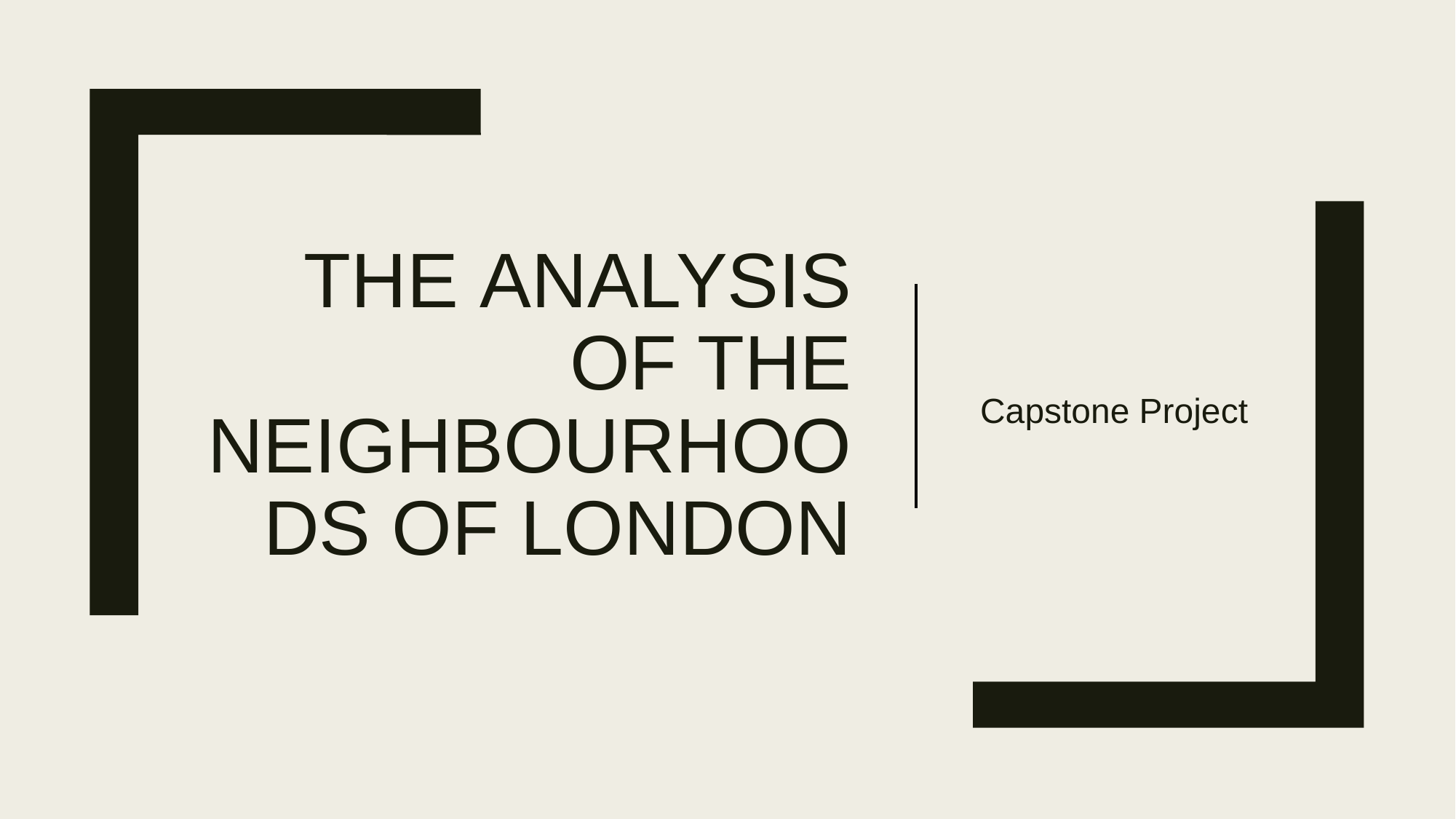

Capstone Project
# The Analysis of the NEIGHBOURHOODS of LONDON